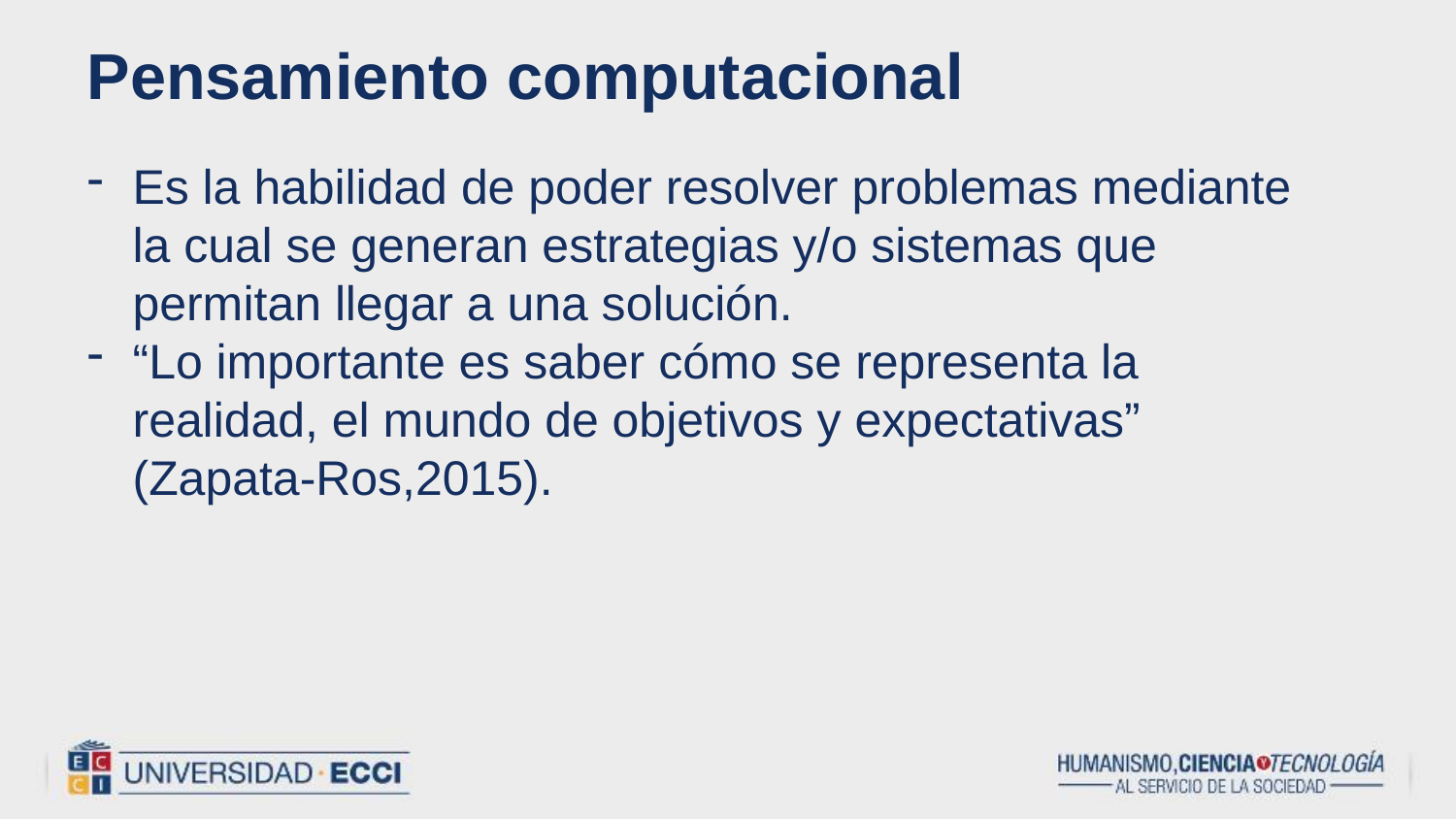

Pensamiento computacional
Es la habilidad de poder resolver problemas mediante la cual se generan estrategias y/o sistemas que permitan llegar a una solución.
“Lo importante es saber cómo se representa la realidad, el mundo de objetivos y expectativas” (Zapata-Ros,2015).